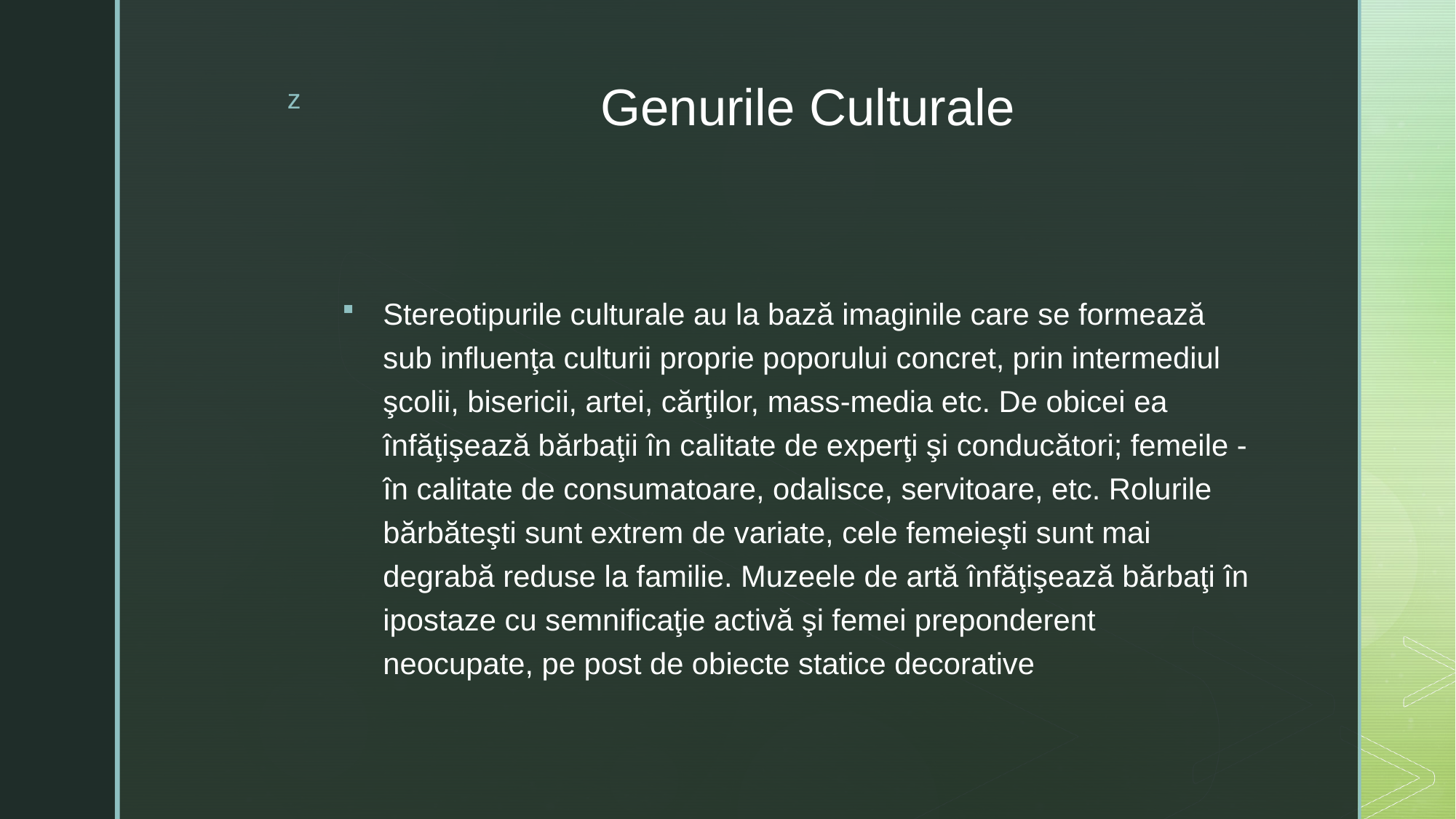

# Genurile Culturale
Stereotipurile culturale au la bază imaginile care se formează sub influenţa culturii proprie poporului concret, prin intermediul şcolii, bisericii, artei, cărţilor, mass-media etc. De obicei ea înfăţişează bărbaţii în calitate de experţi şi conducători; femeile - în calitate de consumatoare, odalisce, servitoare, etc. Rolurile bărbăteşti sunt extrem de variate, cele femeieşti sunt mai degrabă reduse la familie. Muzeele de artă înfăţişează bărbaţi în ipostaze cu semnificaţie activă şi femei preponderent neocupate, pe post de obiecte statice decorative